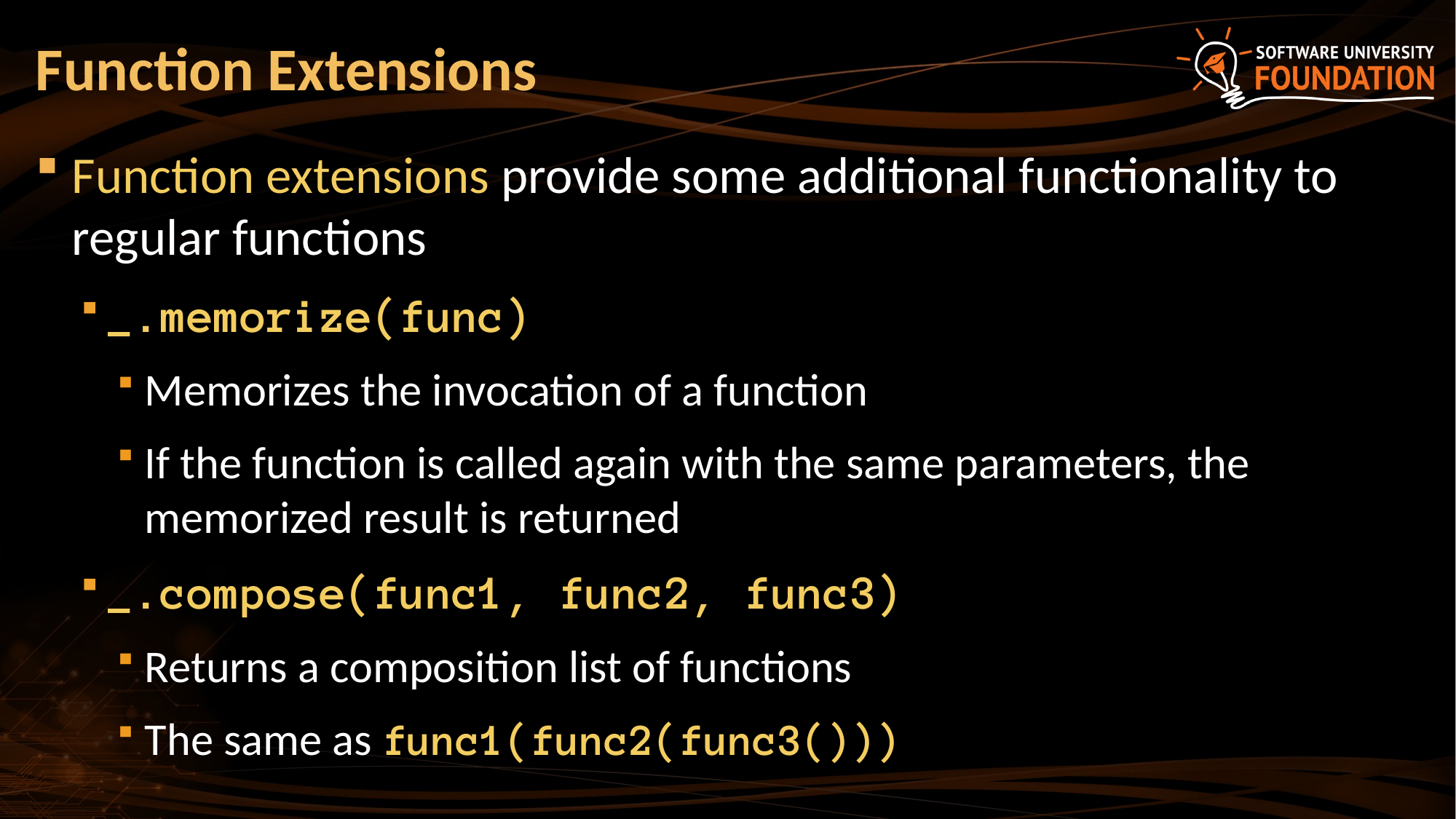

# Function Extensions
Function extensions provide some additional functionality to regular functions
_.memorize(func)
Memorizes the invocation of a function
If the function is called again with the same parameters, the memorized result is returned
_.compose(func1, func2, func3)
Returns a composition list of functions
The same as func1(func2(func3()))